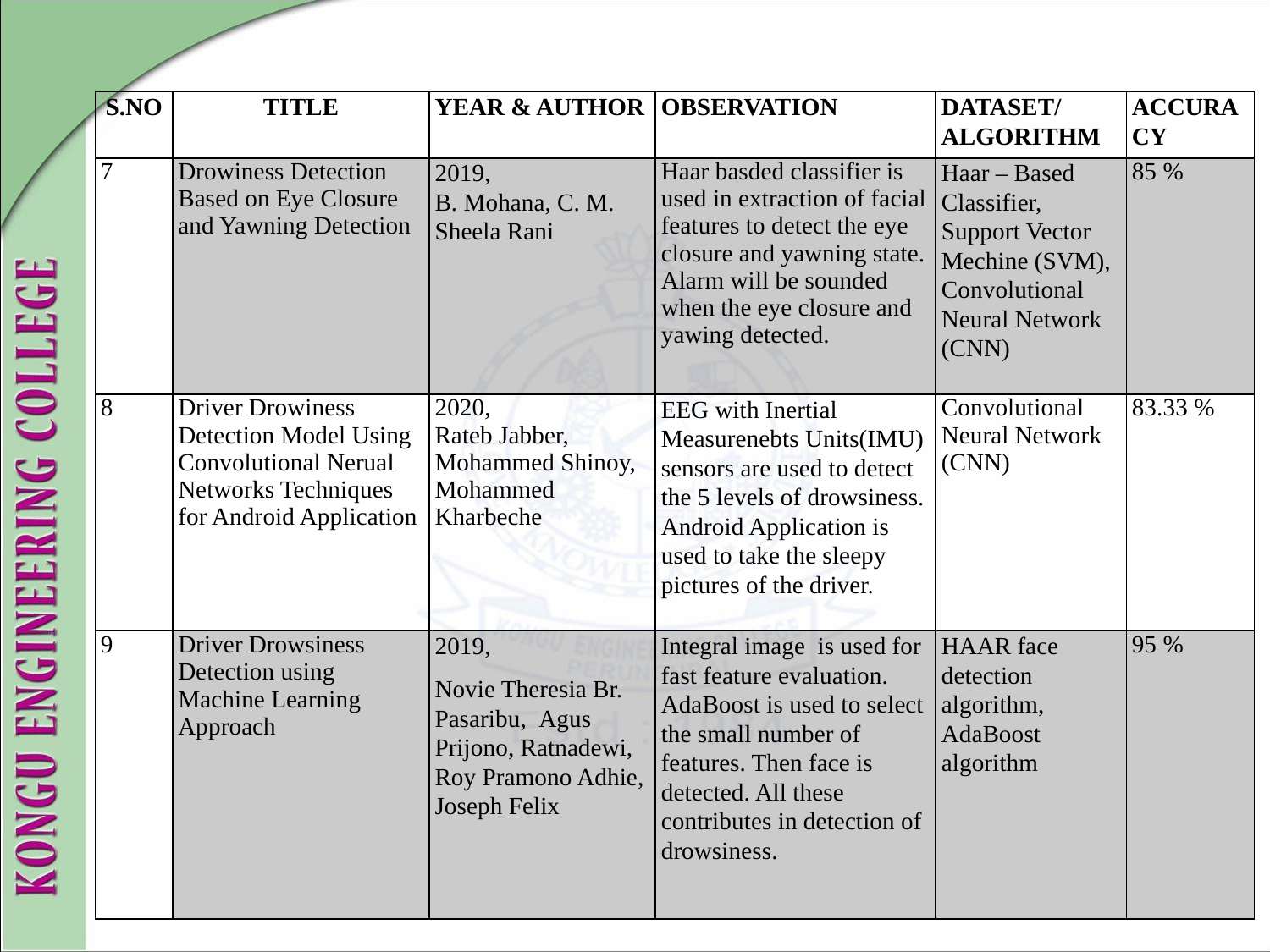

| S.NO | TITLE | YEAR & AUTHOR | OBSERVATION | DATASET/ ALGORITHM | ACCURACY |
| --- | --- | --- | --- | --- | --- |
| 7 | Drowiness Detection Based on Eye Closure and Yawning Detection | 2019, B. Mohana, C. M. Sheela Rani | Haar basded classifier is used in extraction of facial features to detect the eye closure and yawning state. Alarm will be sounded when the eye closure and yawing detected. | Haar – Based Classifier, Support Vector Mechine (SVM), Convolutional Neural Network (CNN) | 85 % |
| 8 | Driver Drowiness Detection Model Using Convolutional Nerual Networks Techniques for Android Application | 2020, Rateb Jabber, Mohammed Shinoy, Mohammed Kharbeche | EEG with Inertial Measurenebts Units(IMU) sensors are used to detect the 5 levels of drowsiness. Android Application is used to take the sleepy pictures of the driver. | Convolutional Neural Network (CNN) | 83.33 % |
| 9 | Driver Drowsiness Detection using Machine Learning Approach | 2019, Novie Theresia Br. Pasaribu,  Agus Prijono, Ratnadewi, Roy Pramono Adhie, Joseph Felix | Integral image is used for fast feature evaluation. AdaBoost is used to select the small number of features. Then face is detected. All these contributes in detection of drowsiness. | HAAR face detection algorithm, AdaBoost algorithm | 95 % |